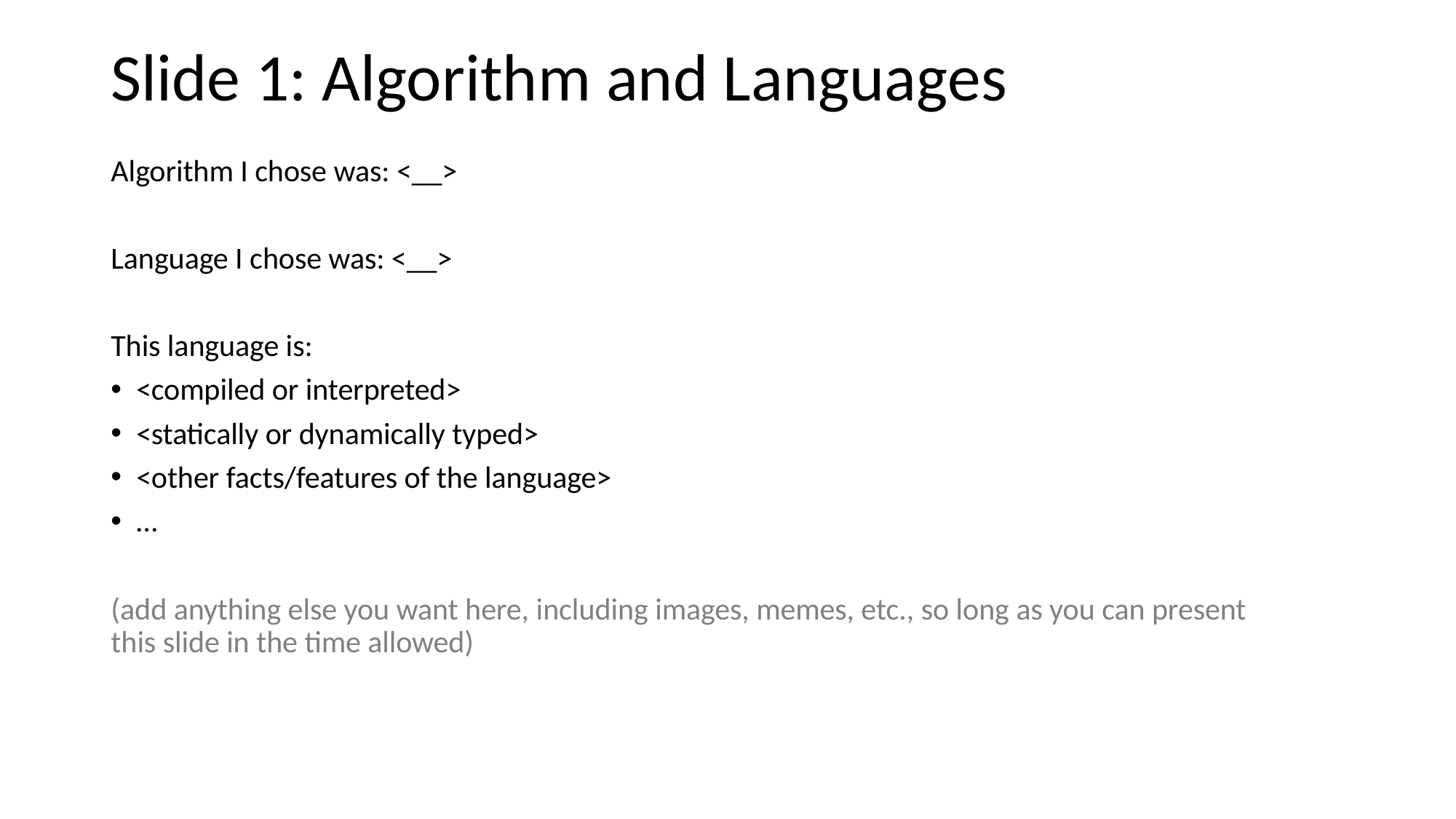

# Slide 1: Algorithm and Languages
Algorithm I chose was: <__>

Language I chose was: <__>

This language is:
<compiled or interpreted>
<statically or dynamically typed>
<other facts/features of the language>
…

(add anything else you want here, including images, memes, etc., so long as you can present this slide in the time allowed)